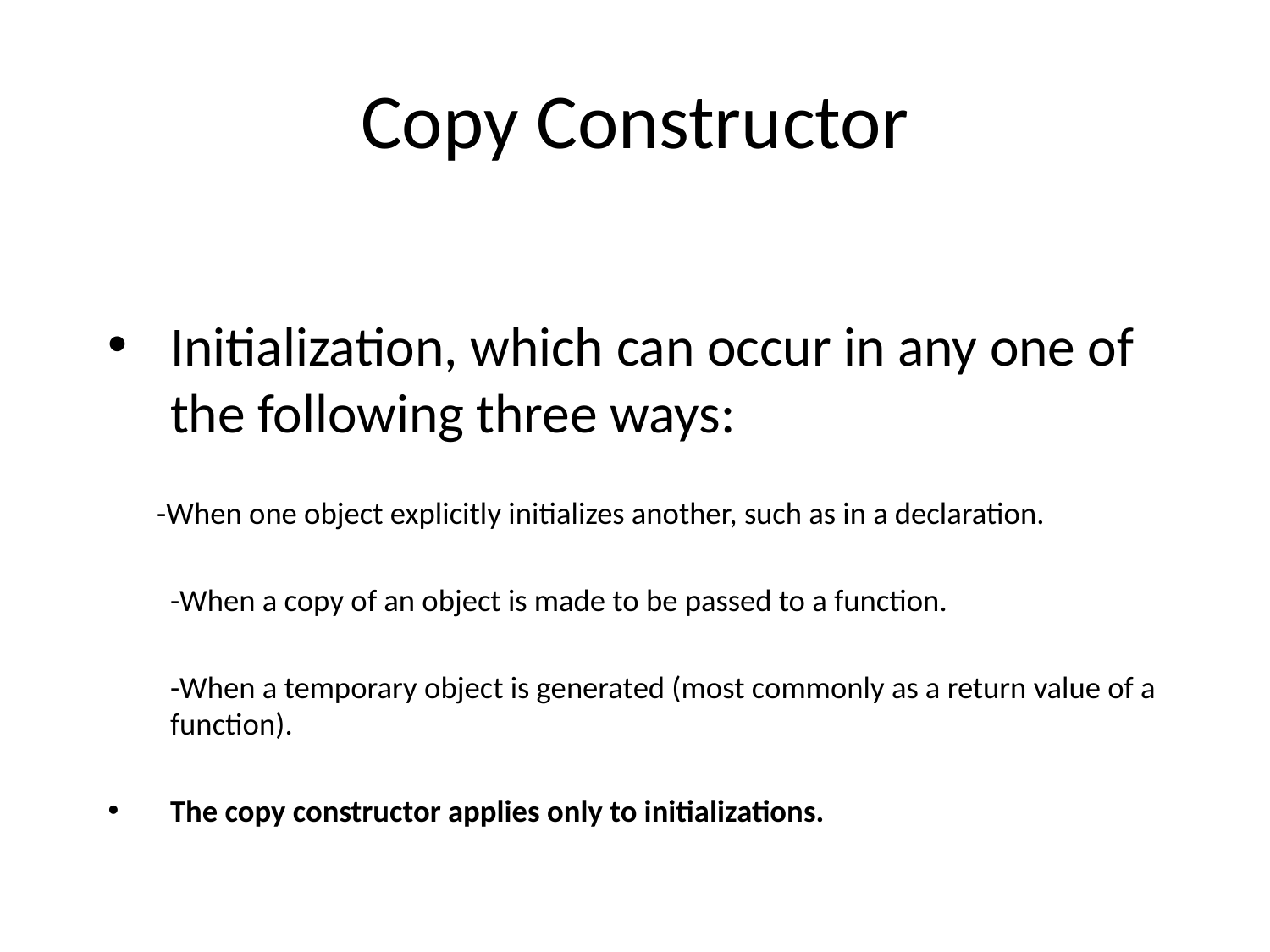

# Copy Constructor

Initialization, which can occur in any one of the following three ways:

       -When one object explicitly initializes another, such as in a declaration.

	-When a copy of an object is made to be passed to a function.

	-When a temporary object is generated (most commonly as a return value of a function).

The copy constructor applies only to initializations.